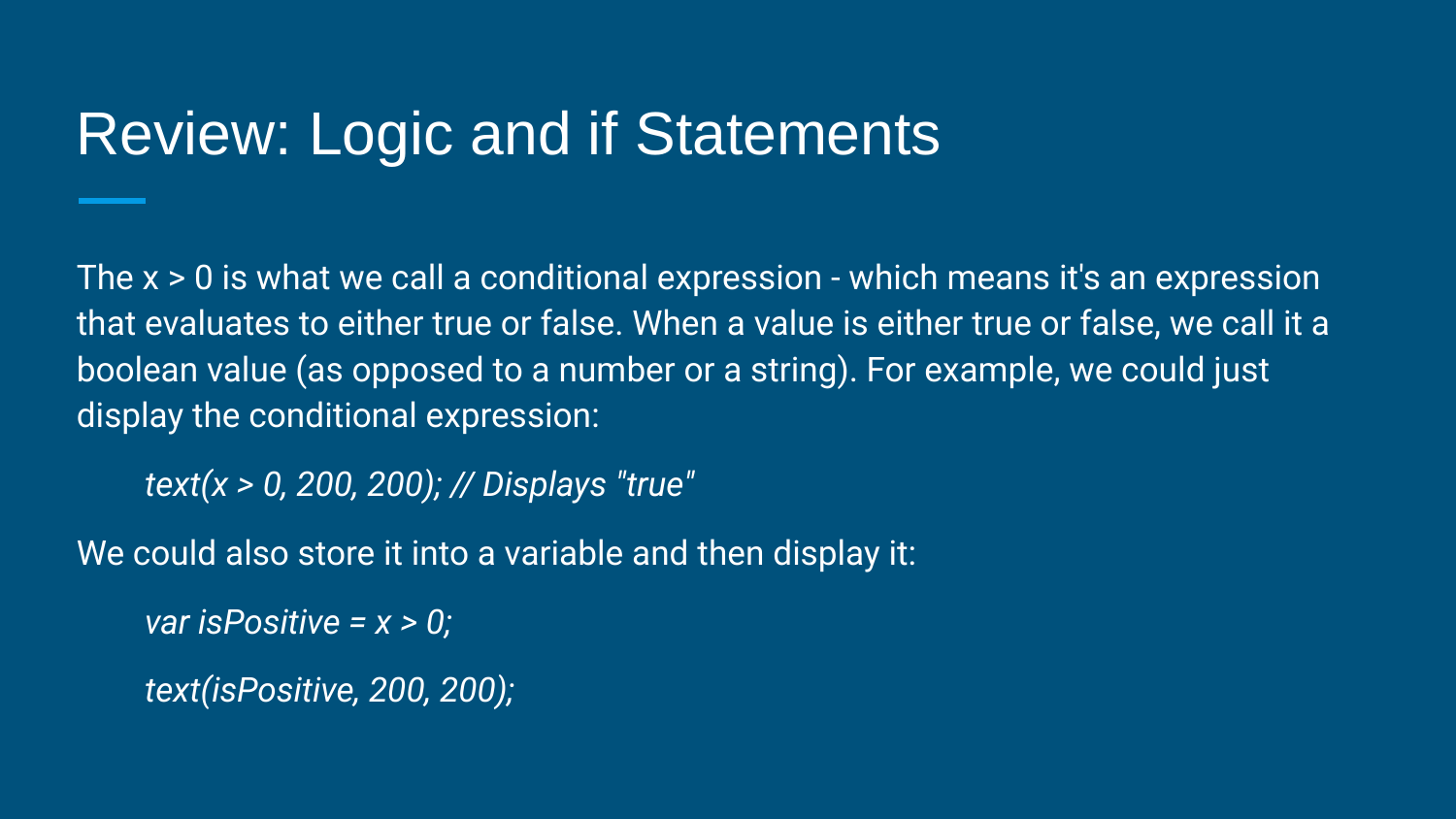

# Review: Logic and if Statements
The x > 0 is what we call a conditional expression - which means it's an expression that evaluates to either true or false. When a value is either true or false, we call it a boolean value (as opposed to a number or a string). For example, we could just display the conditional expression:
text(x > 0, 200, 200); // Displays "true"
We could also store it into a variable and then display it:
var isPositive = x > 0;
text(isPositive, 200, 200);